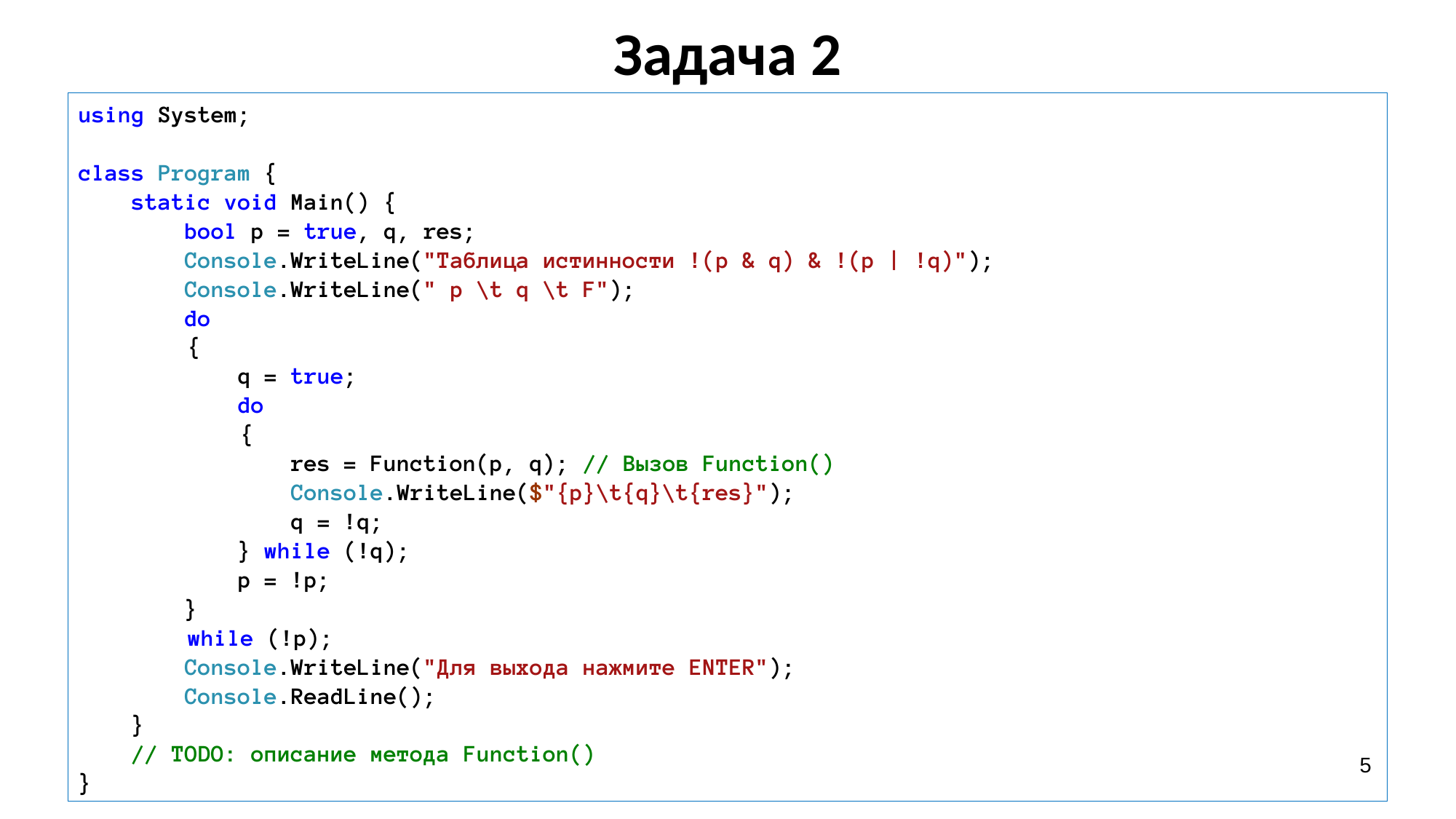

Задача 2
using System;

class Program {
    static void Main() {
        bool p = true, q, res;
        Console.WriteLine("Таблица истинности !(p & q) & !(p | !q)");
        Console.WriteLine(" p \t q \t F");
        do
	{
            q = true;
            do
	    {
                res = Function(p, q); // Вызов Function()
                Console.WriteLine($"{p}\t{q}\t{res}");
                q = !q;
            } while (!q);
            p = !p;
        }
	while (!p);
        Console.WriteLine("Для выхода нажмите ENTER");
        Console.ReadLine();
    }
    // TODO: описание метода Function()
}
5